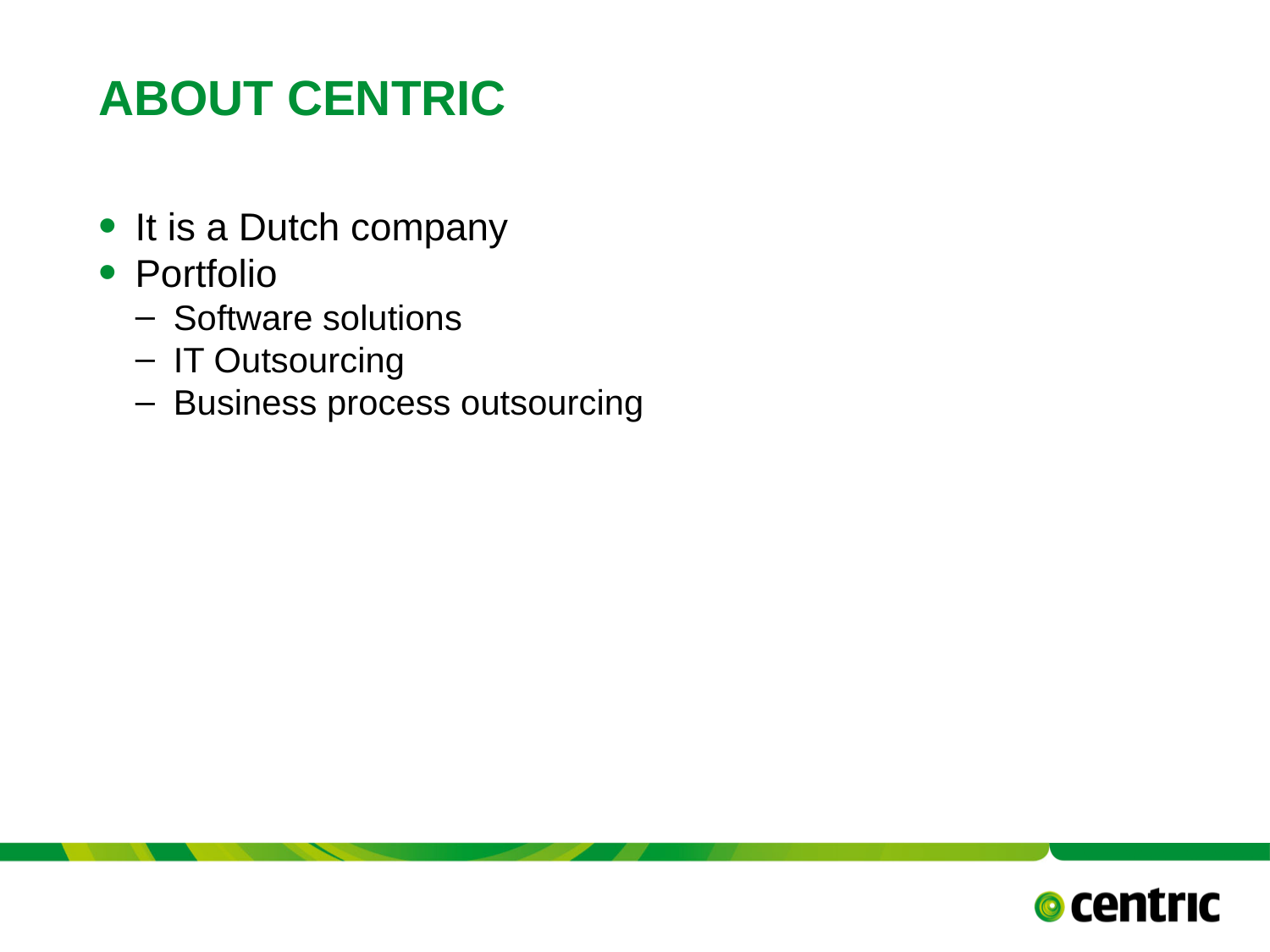

# About Centric
It is a Dutch company
Portfolio
Software solutions
IT Outsourcing
Business process outsourcing

TITLE PRESENTATION
May 31, 2017